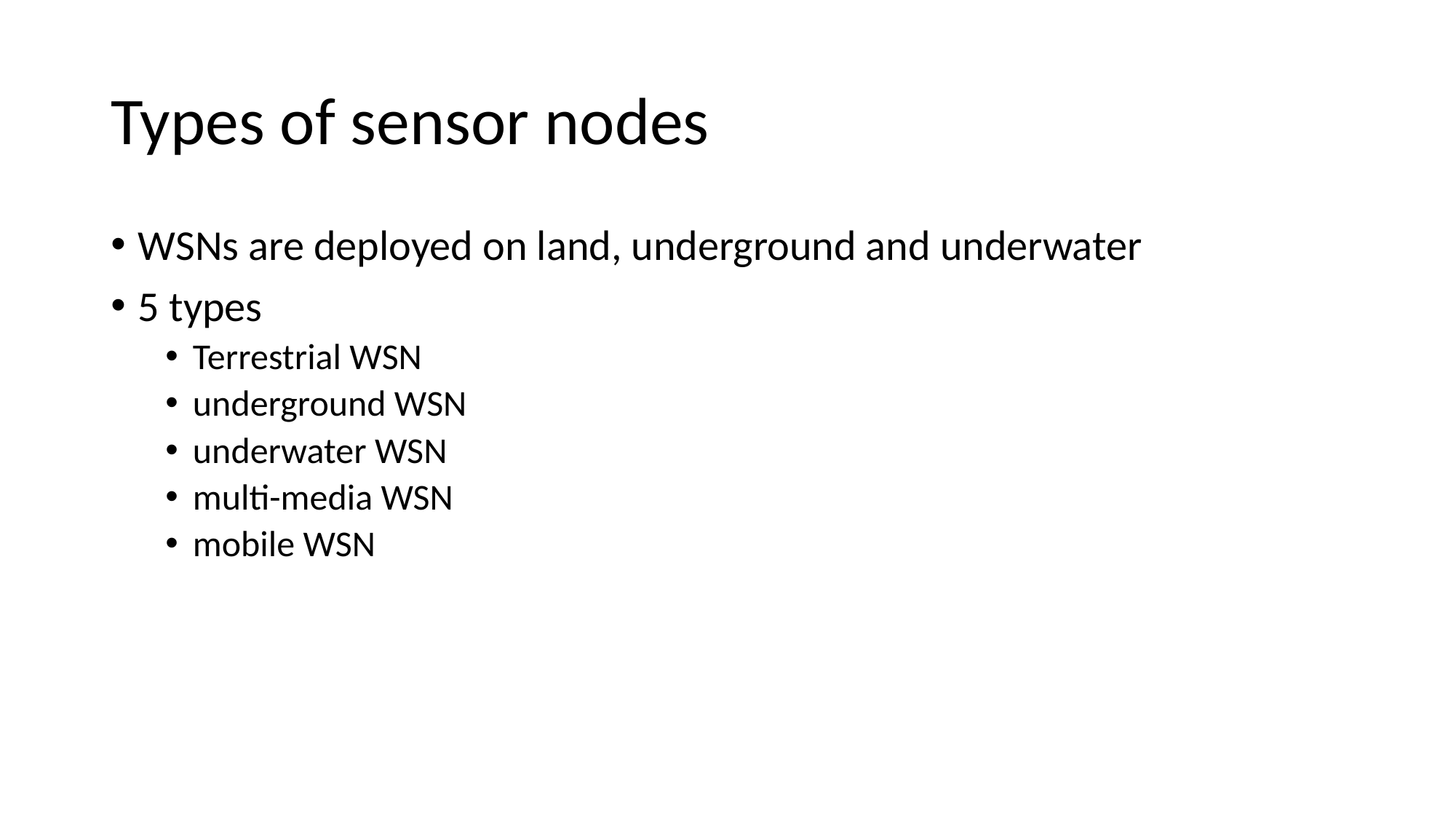

# Types of sensor nodes
WSNs are deployed on land, underground and underwater
5 types
Terrestrial WSN
underground WSN
underwater WSN
multi-media WSN
mobile WSN